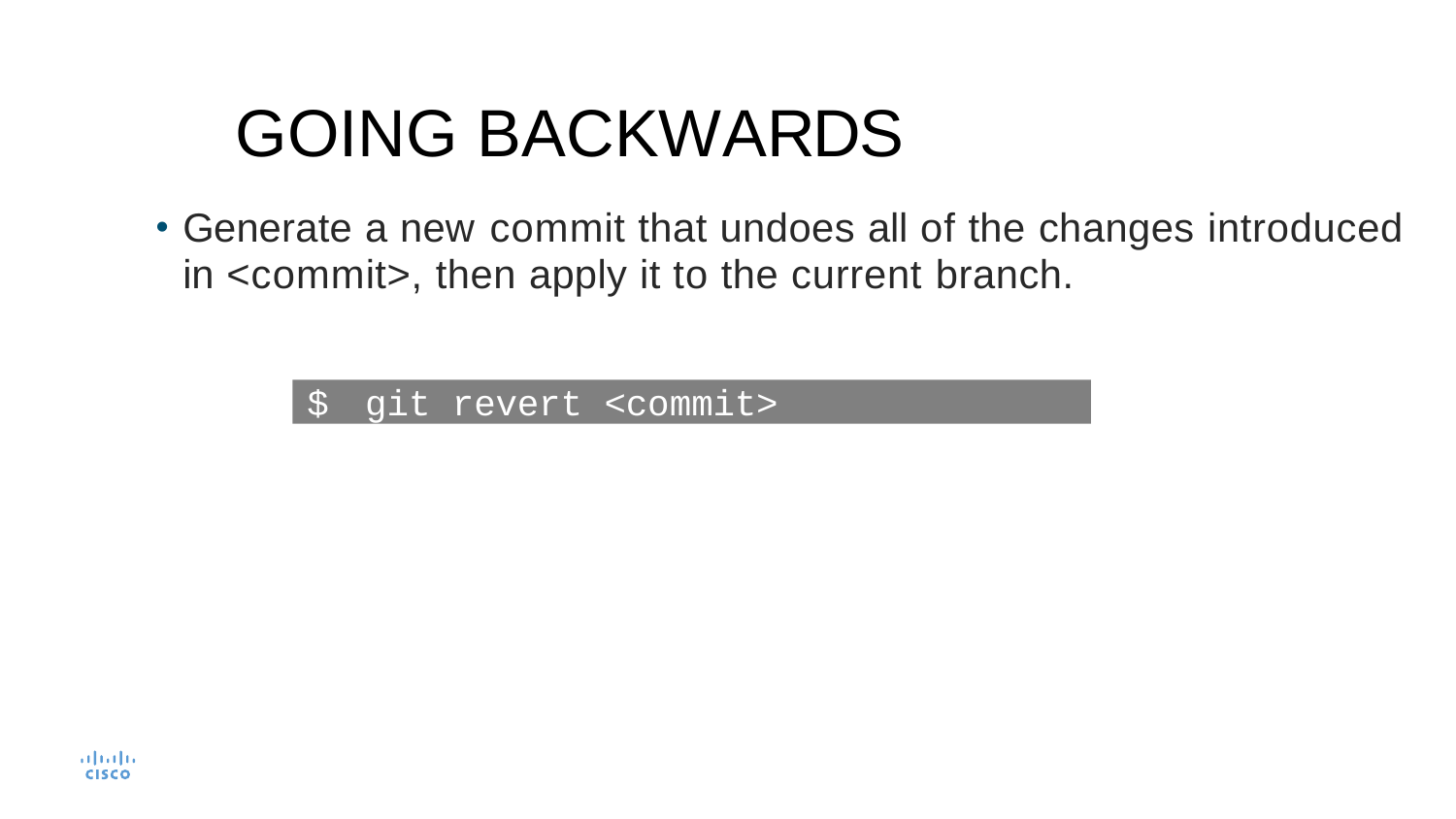

# GOING BACKWARDS
Generate a new commit that undoes all of the changes introduced in <commit>, then apply it to the current branch.
$	git	revert	<commit>